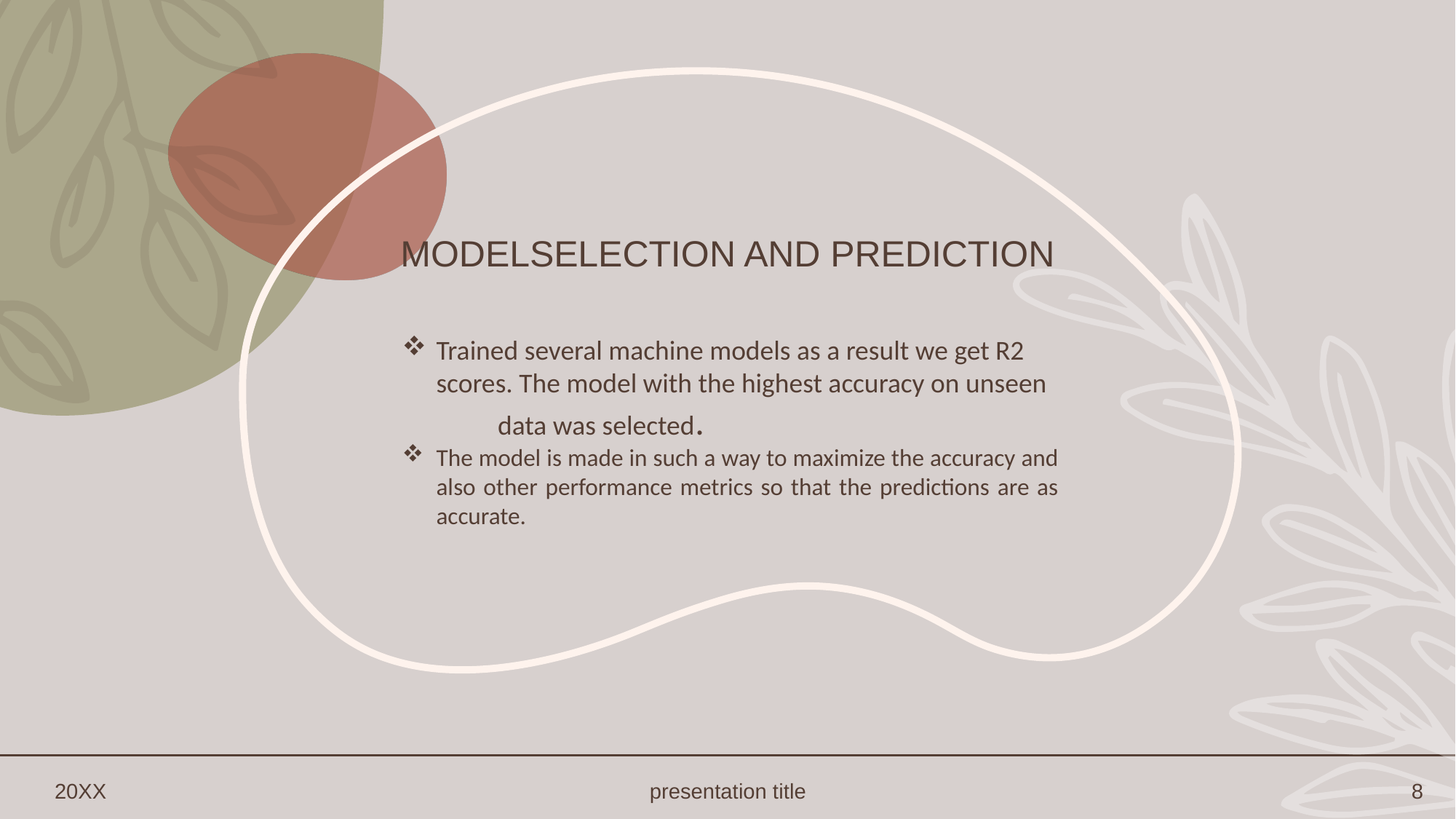

# MODELSELECTION AND Prediction
Trained several machine models as a result we get R2 scores. The model with the highest accuracy on unseen            data was selected.
The model is made in such a way to maximize the accuracy and also other performance metrics so that the predictions are as accurate.

20XX
presentation title
8